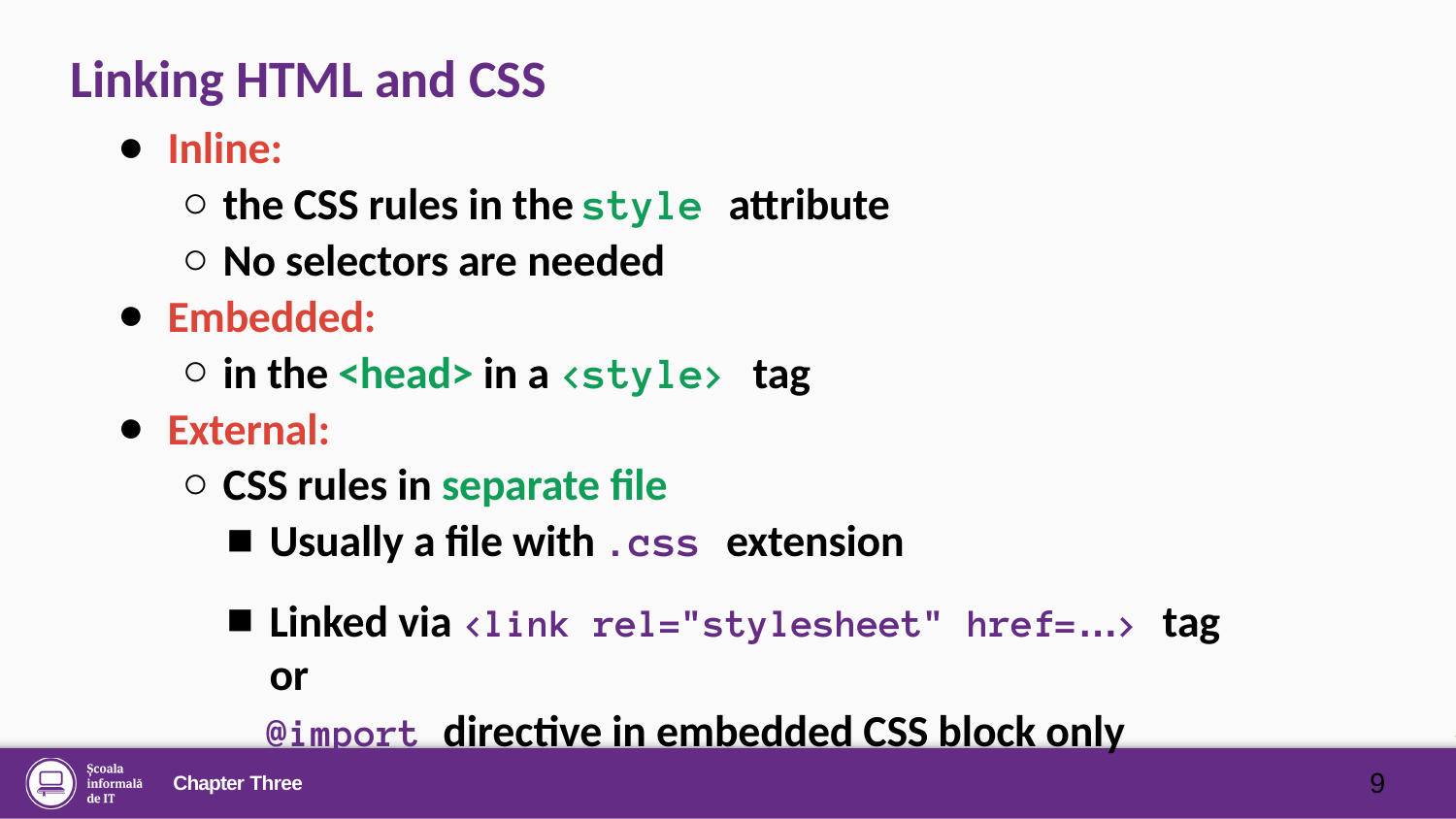

# Linking HTML and CSS
Inline:
the CSS rules in the style attribute
No selectors are needed
Embedded:
in the <head> in a <style> tag
External:
CSS rules in separate file
Usually a file with .css extension
Linked via <link rel="stylesheet" href=…> tag or
@import directive in embedded CSS block only

9
Chapter Three